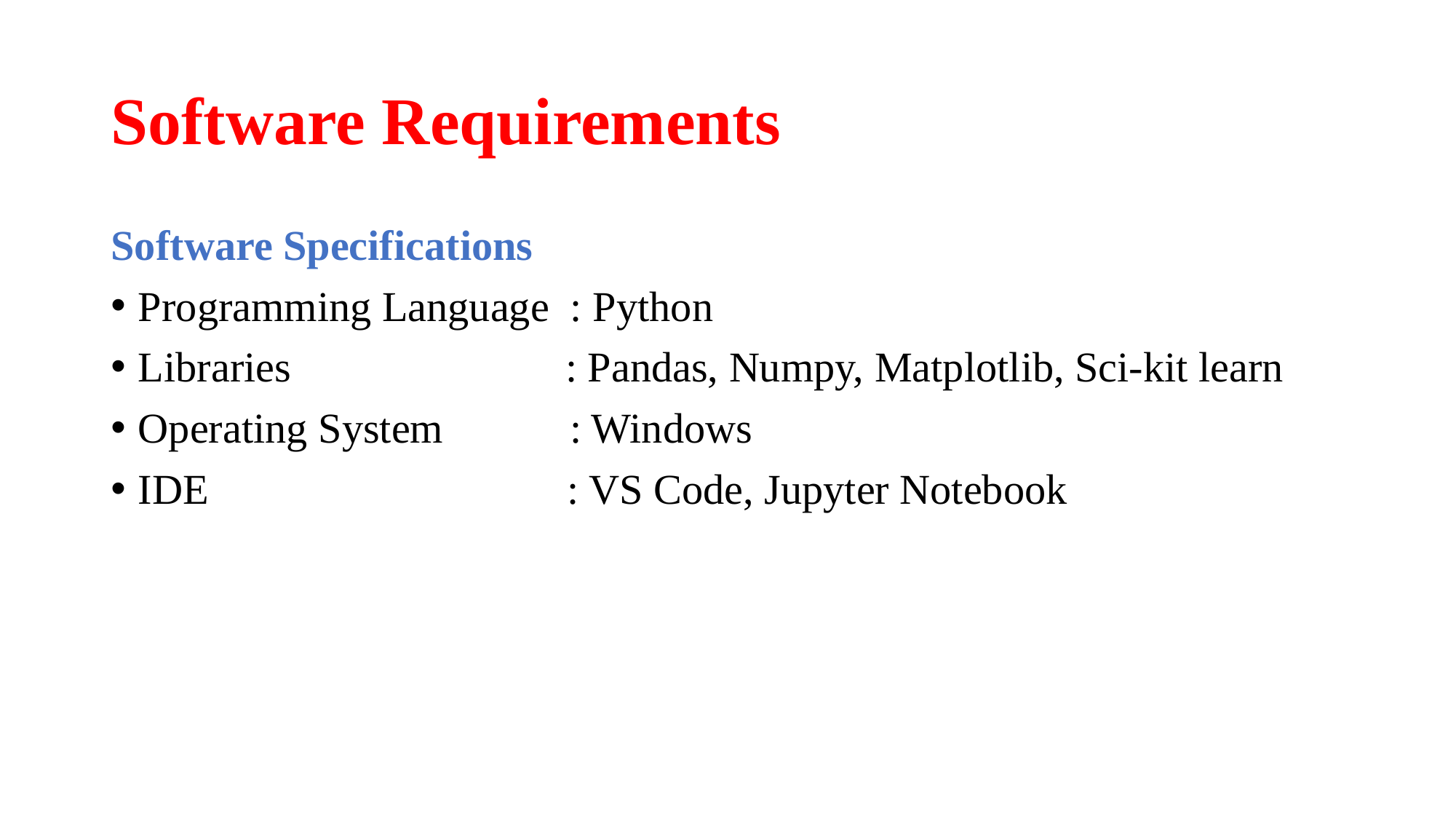

# Software Requirements
Software Specifications
Programming Language  : Python
Libraries                          : Pandas, Numpy, Matplotlib, Sci-kit learn
Operating System            : Windows
IDE                                  : VS Code, Jupyter Notebook